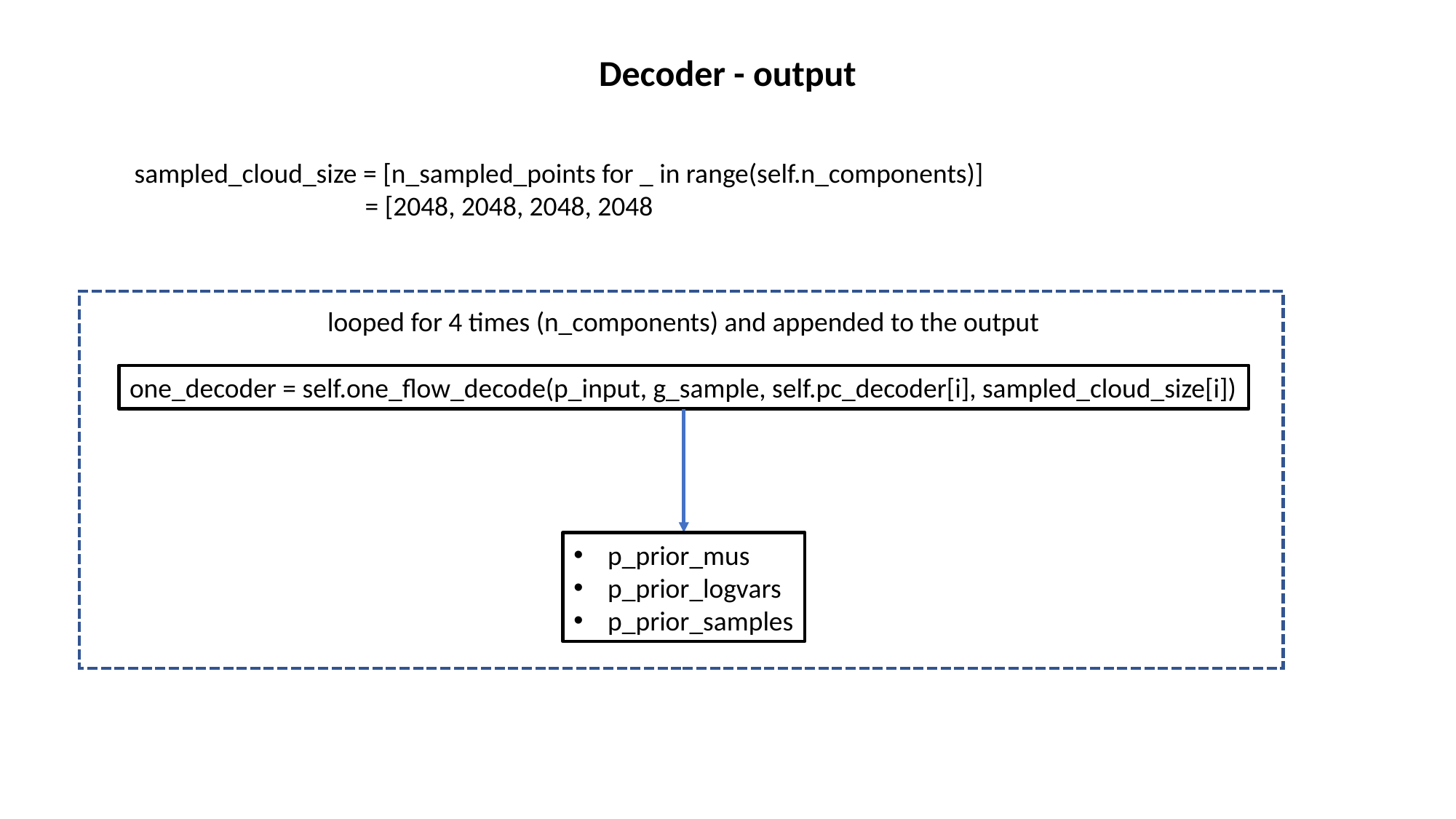

Decoder - output
 sampled_cloud_size = [n_sampled_points for _ in range(self.n_components)]
		   = [2048, 2048, 2048, 2048

looped for 4 times (n_components) and appended to the output
one_decoder = self.one_flow_decode(p_input, g_sample, self.pc_decoder[i], sampled_cloud_size[i])
p_prior_mus
p_prior_logvars
p_prior_samples